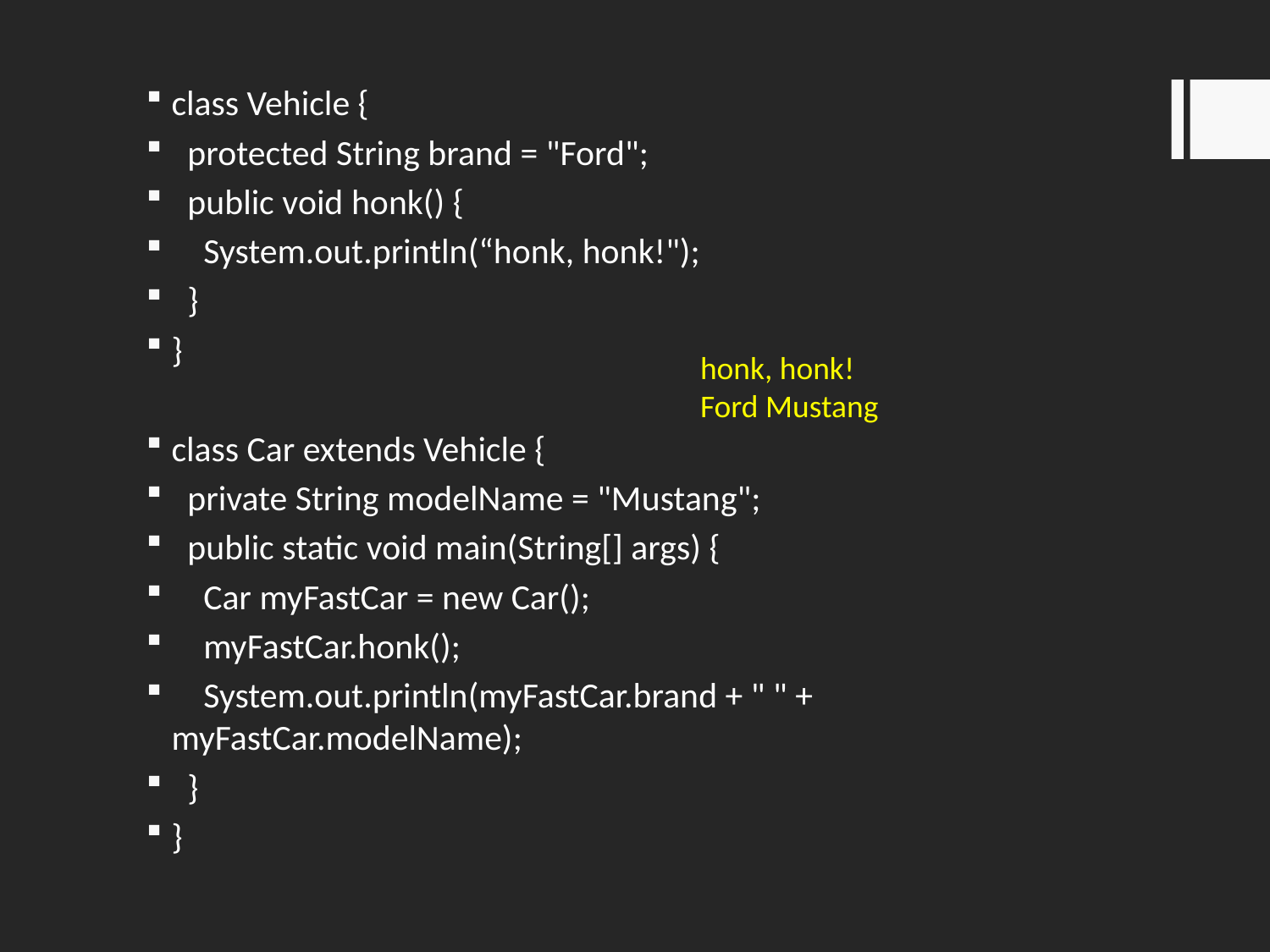

class Vehicle {
  protected String brand = "Ford";
  public void honk() {
    System.out.println(“honk, honk!");
  }
}

class Car extends Vehicle {
  private String modelName = "Mustang";
  public static void main(String[] args) {
    Car myFastCar = new Car();
    myFastCar.honk();
    System.out.println(myFastCar.brand + " " + myFastCar.modelName);
  }
}

honk, honk!
Ford Mustang